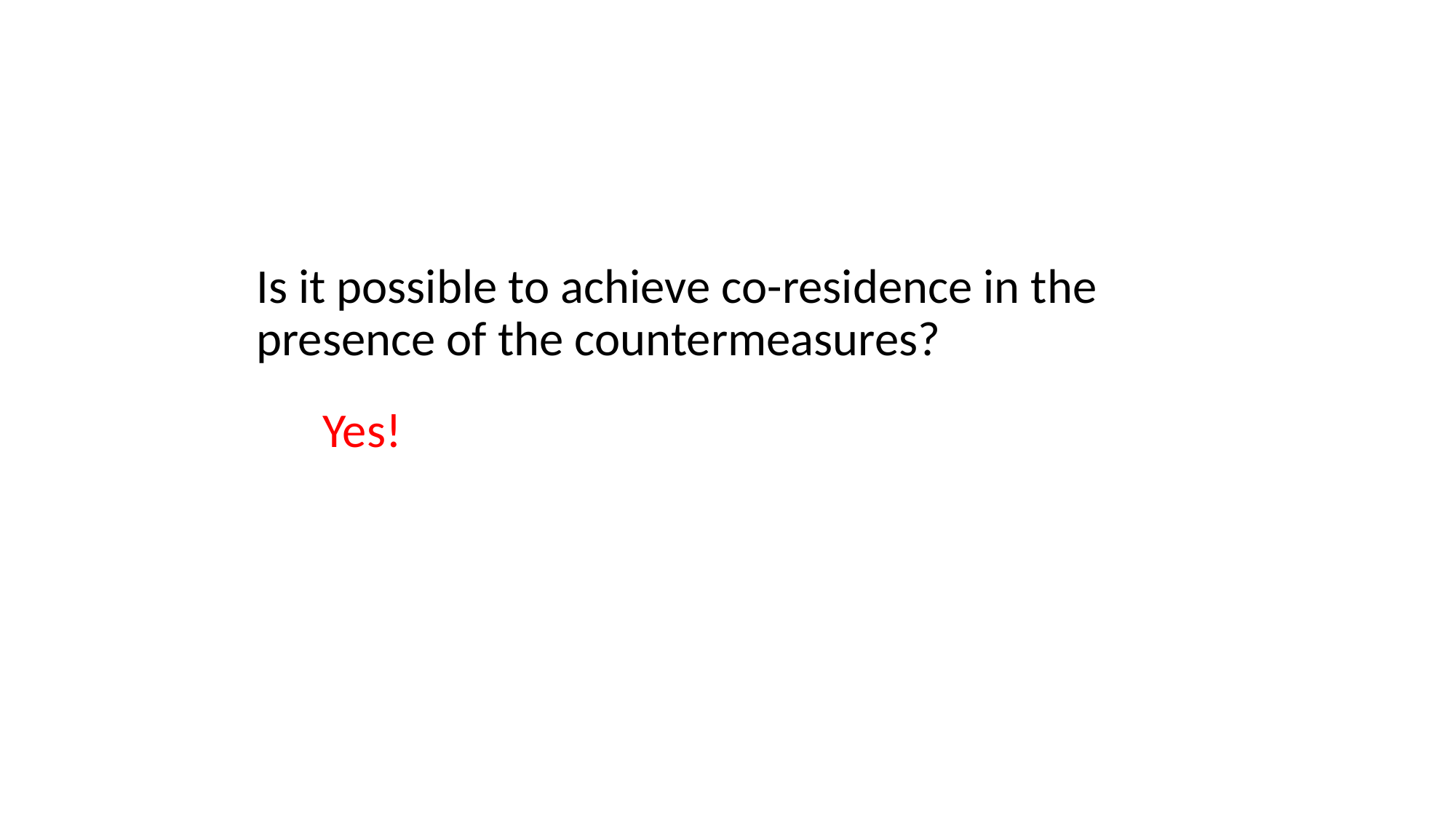

# Is it possible to achieve co-residence in the presence of the countermeasures?
Yes!